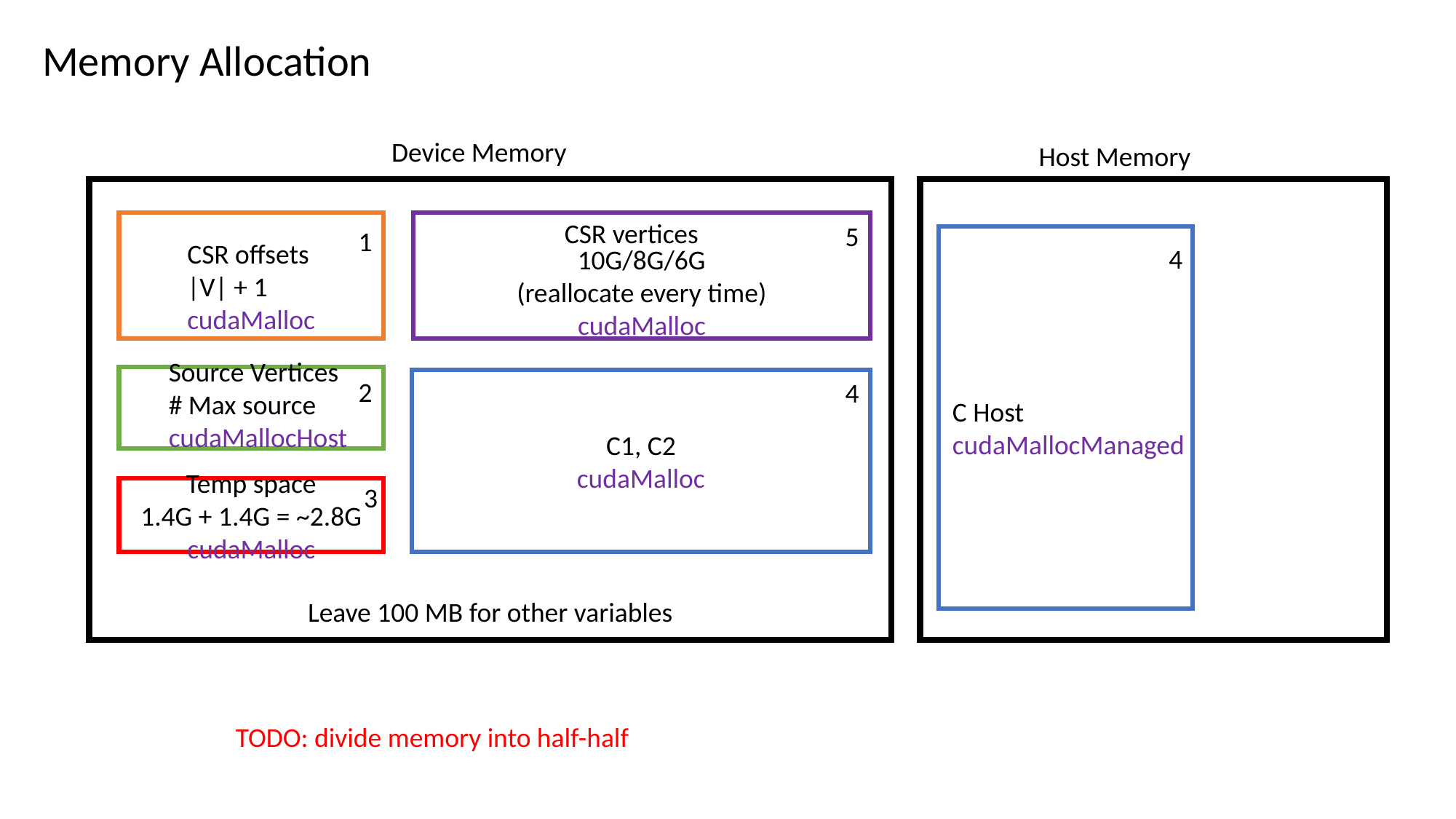

Memory Allocation
Device Memory
Host Memory

 CSR vertices

10G/8G/6G
(reallocate every time)
cudaMalloc
5
1

CSR offsets
|V| + 1
cudaMalloc
4
Source Vertices
# Max source
cudaMallocHost

C1, C2
cudaMalloc
2
4
C Host
cudaMallocManaged

3
Temp space
1.4G + 1.4G = ~2.8G
cudaMalloc
Leave 100 MB for other variables
TODO: divide memory into half-half